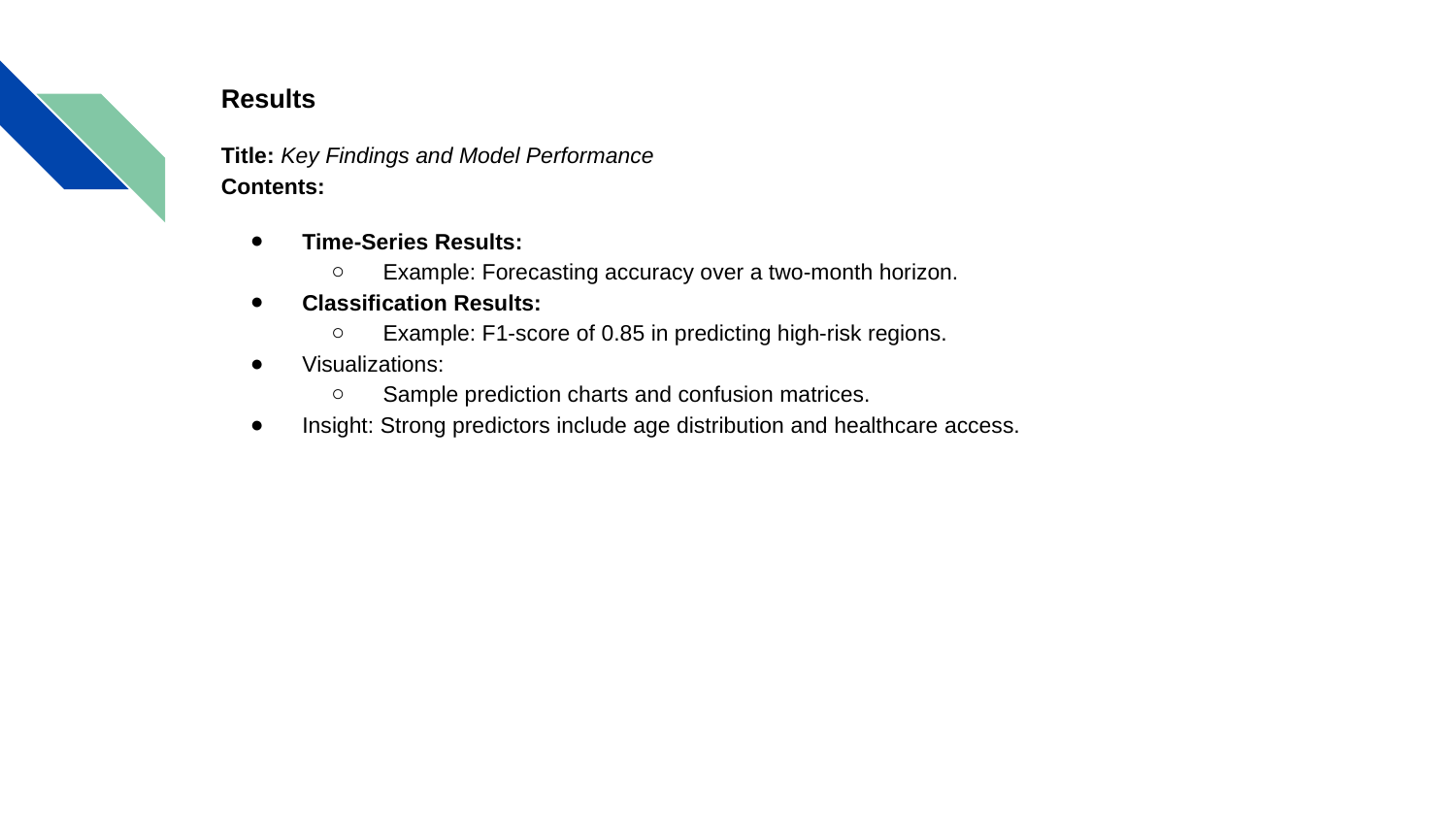

# Results
Title: Key Findings and Model Performance
Contents:
Time-Series Results:
Example: Forecasting accuracy over a two-month horizon.
Classification Results:
Example: F1-score of 0.85 in predicting high-risk regions.
Visualizations:
Sample prediction charts and confusion matrices.
Insight: Strong predictors include age distribution and healthcare access.